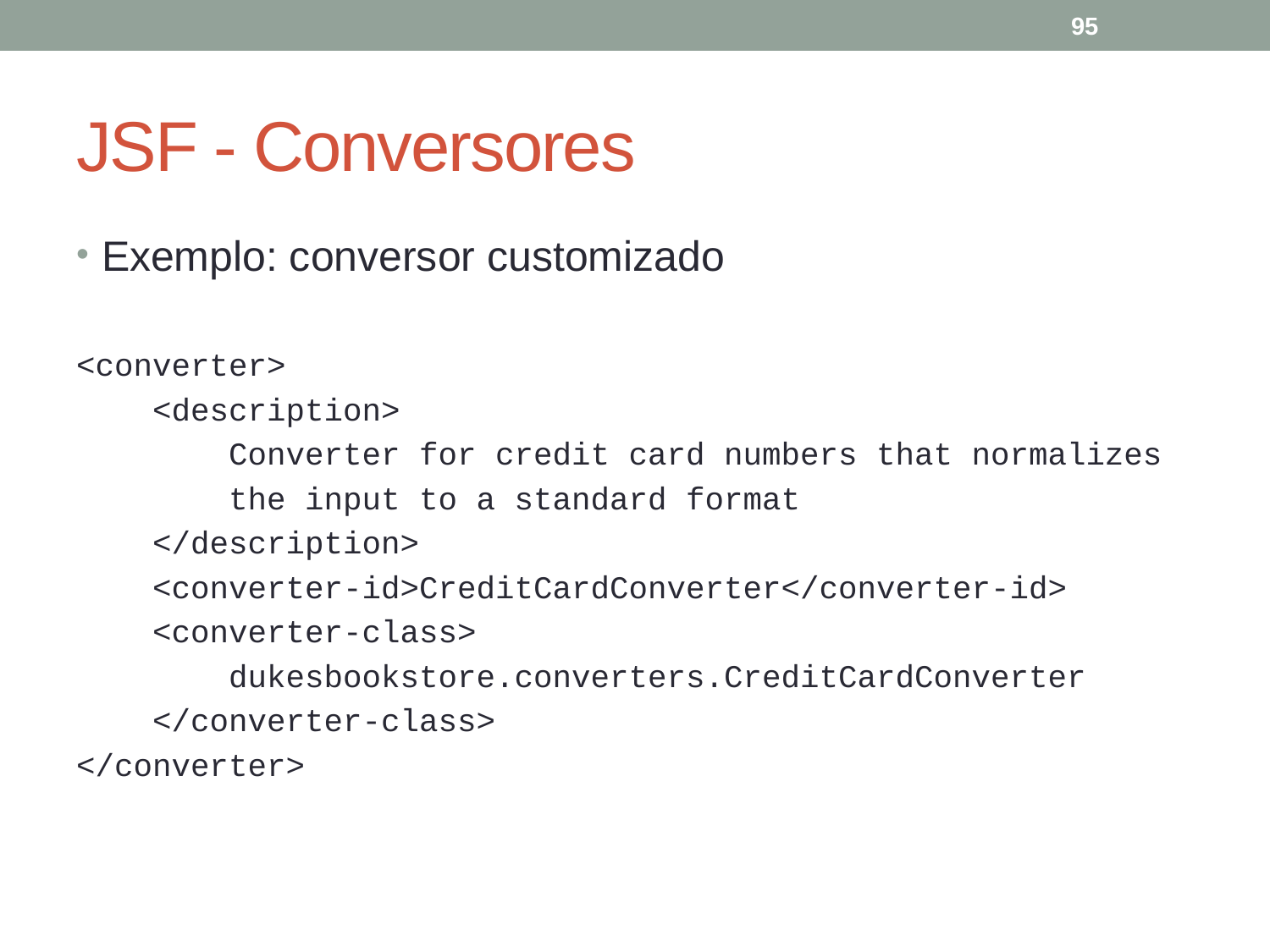

95
# JSF - Conversores
Exemplo: conversor customizado

<converter>
    <description>
        Converter for credit card numbers that normalizes
        the input to a standard format
    </description>
    <converter-id>CreditCardConverter</converter-id>
    <converter-class>
        dukesbookstore.converters.CreditCardConverter
    </converter-class>
</converter>